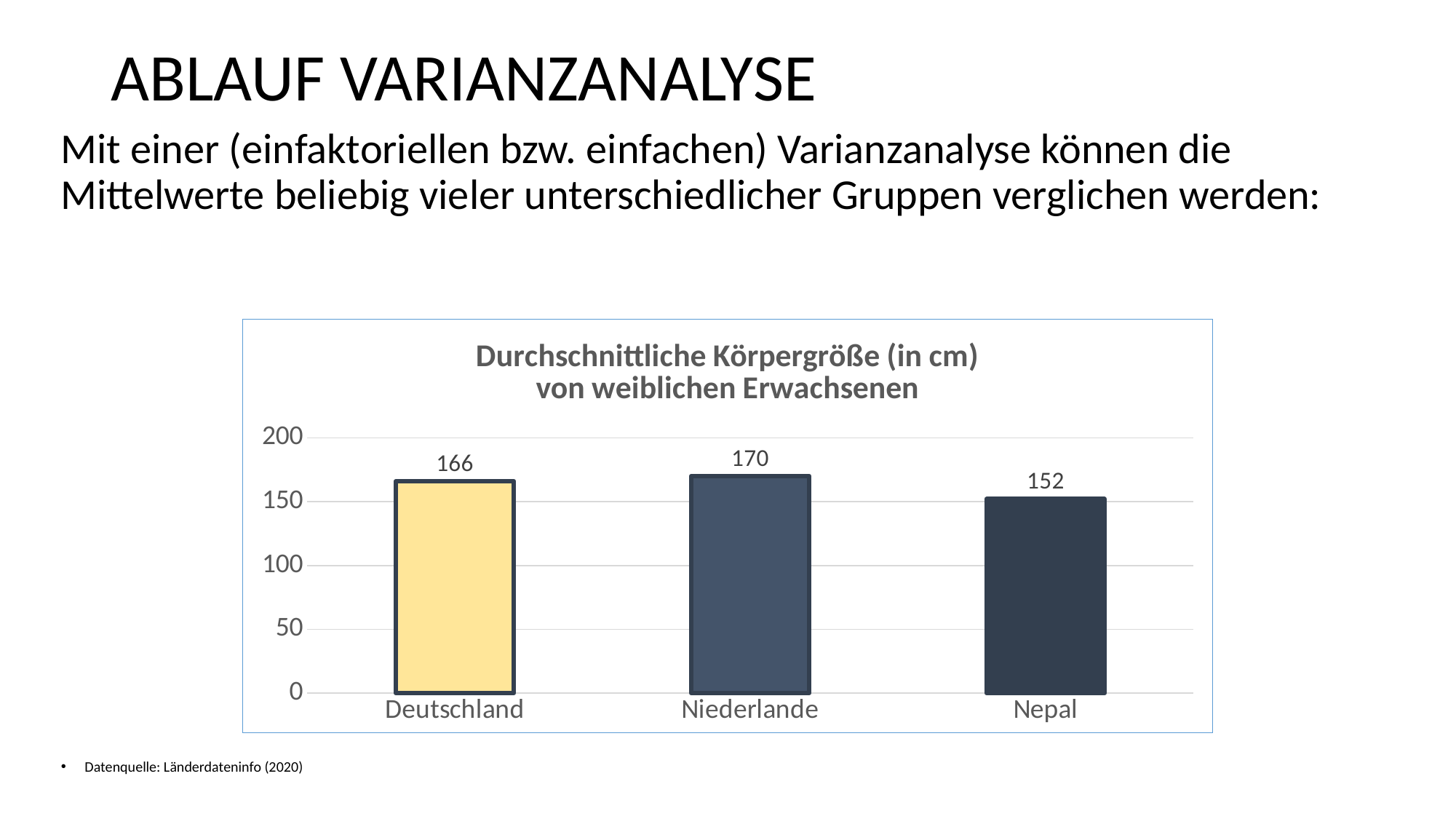

# ABLAUF VARIANZANALYSE
Mit einer (einfaktoriellen bzw. einfachen) Varianzanalyse können die Mittelwerte beliebig vieler unterschiedlicher Gruppen verglichen werden:

### Chart: Durchschnittliche Körpergröße (in cm)
von weiblichen Erwachsenen

| Category | Datenreihe 1 |
|---|---|
| Deutschland | 166.0 |
| Niederlande | 170.0 |
| Nepal | 152.0 |
Datenquelle: Länderdateninfo (2020)